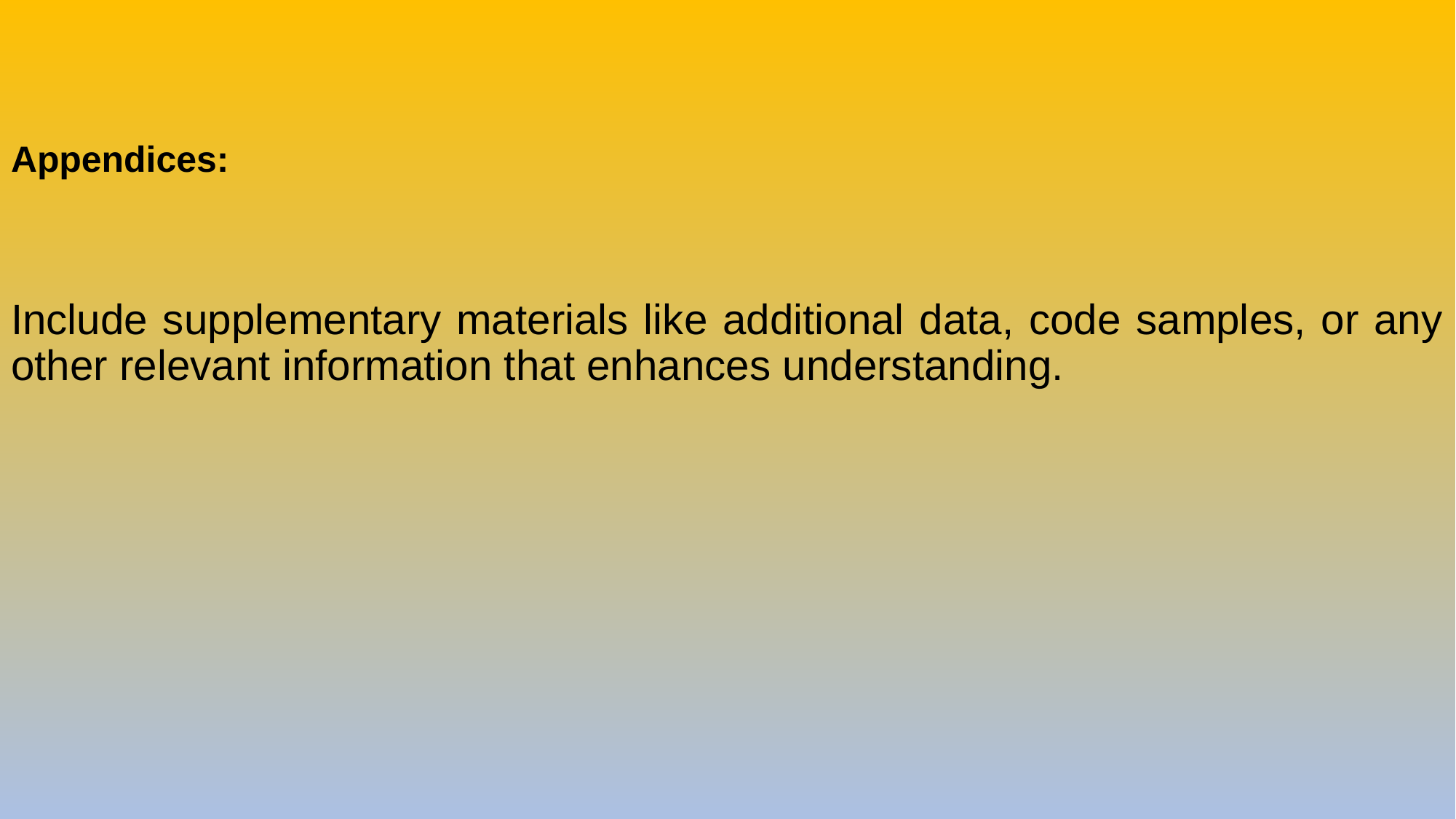

Appendices:

Include supplementary materials like additional data, code samples, or any other relevant information that enhances understanding.